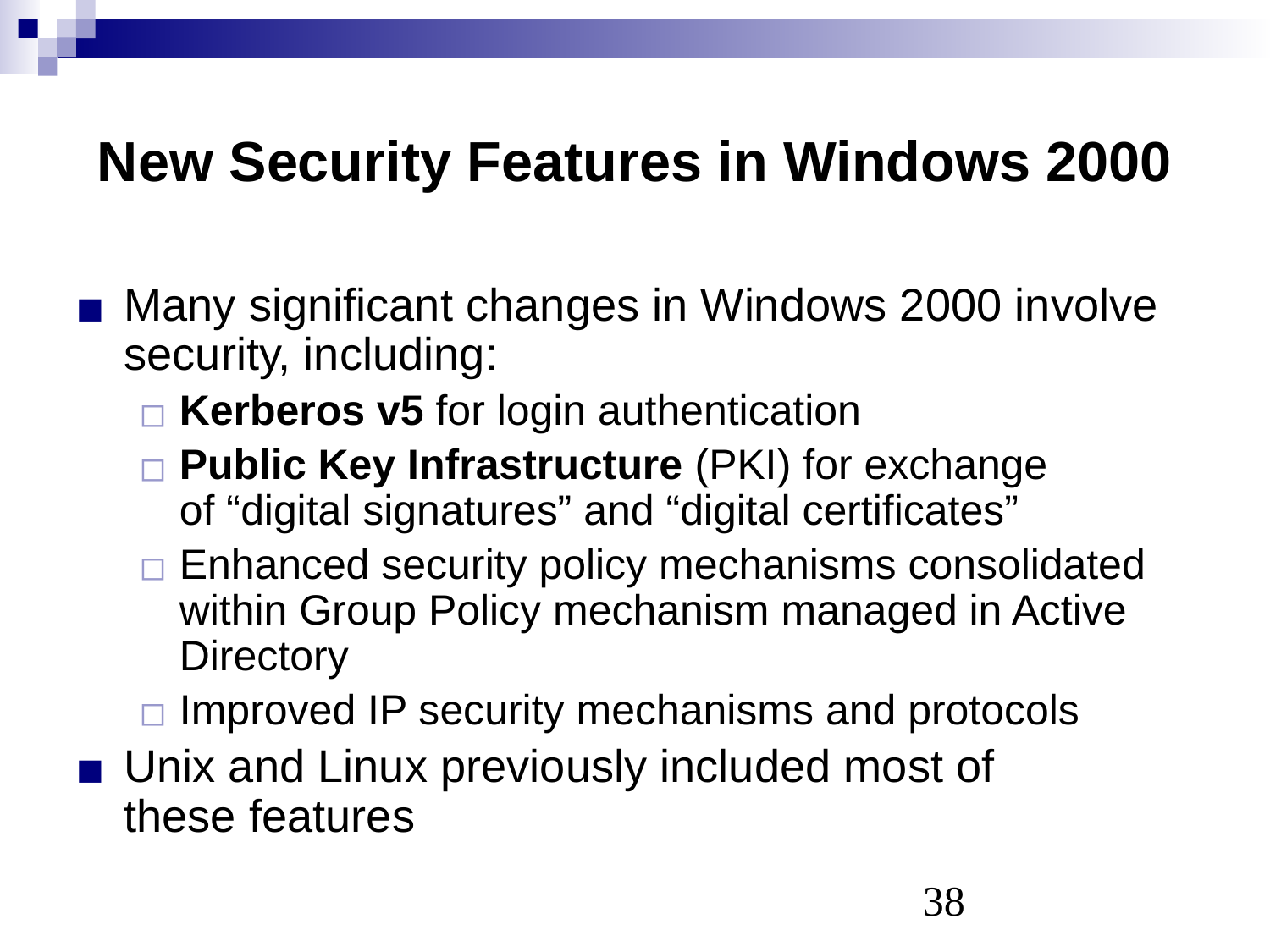

# New Security Features in Windows 2000
Many significant changes in Windows 2000 involve security, including:
Kerberos v5 for login authentication
Public Key Infrastructure (PKI) for exchange
of “digital signatures” and “digital certificates”
Enhanced security policy mechanisms consolidated within Group Policy mechanism managed in Active Directory
Improved IP security mechanisms and protocols
Unix and Linux previously included most of
these features
38